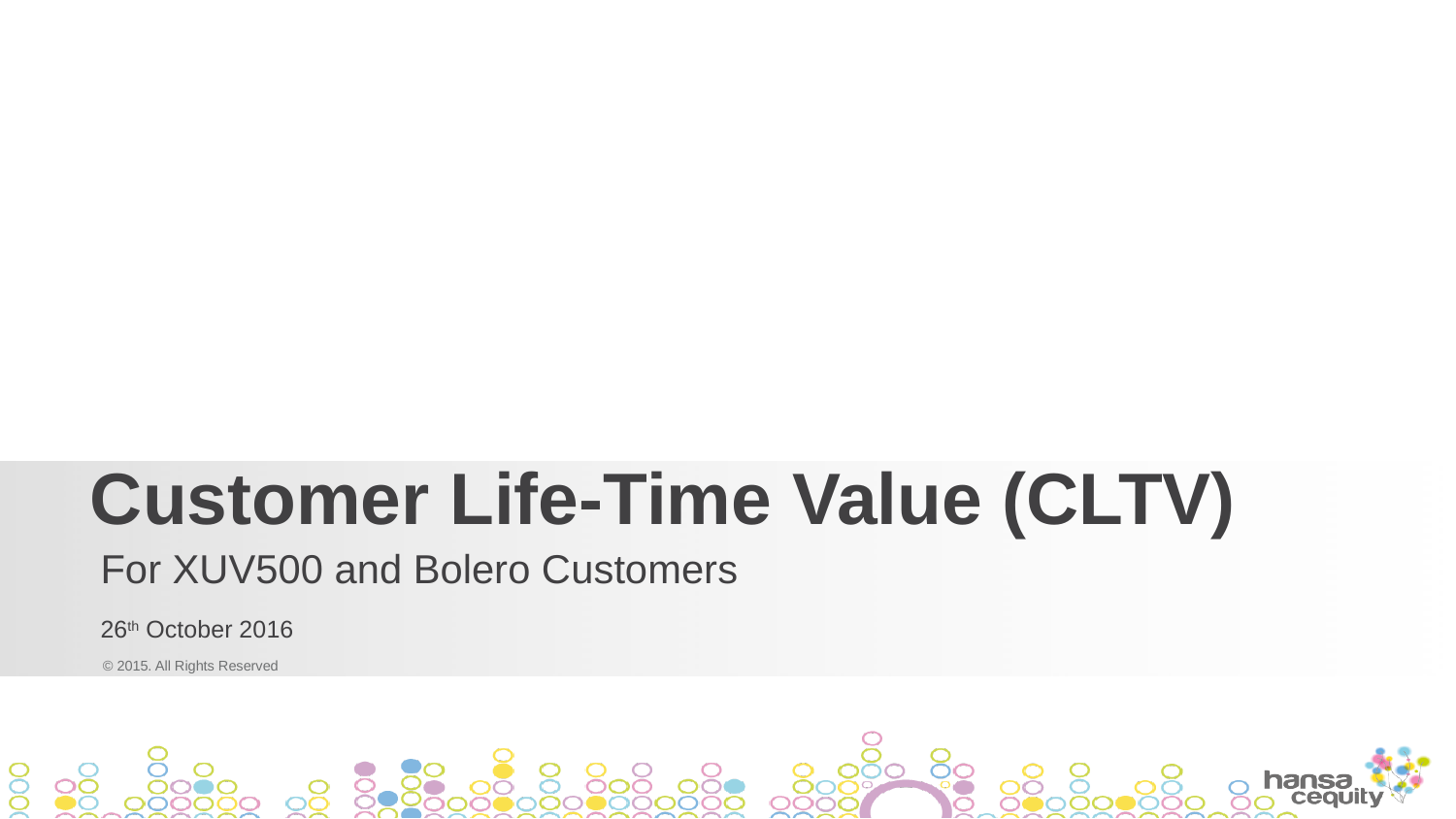

Customer Life-Time Value (CLTV)
For XUV500 and Bolero Customers
26th October 2016